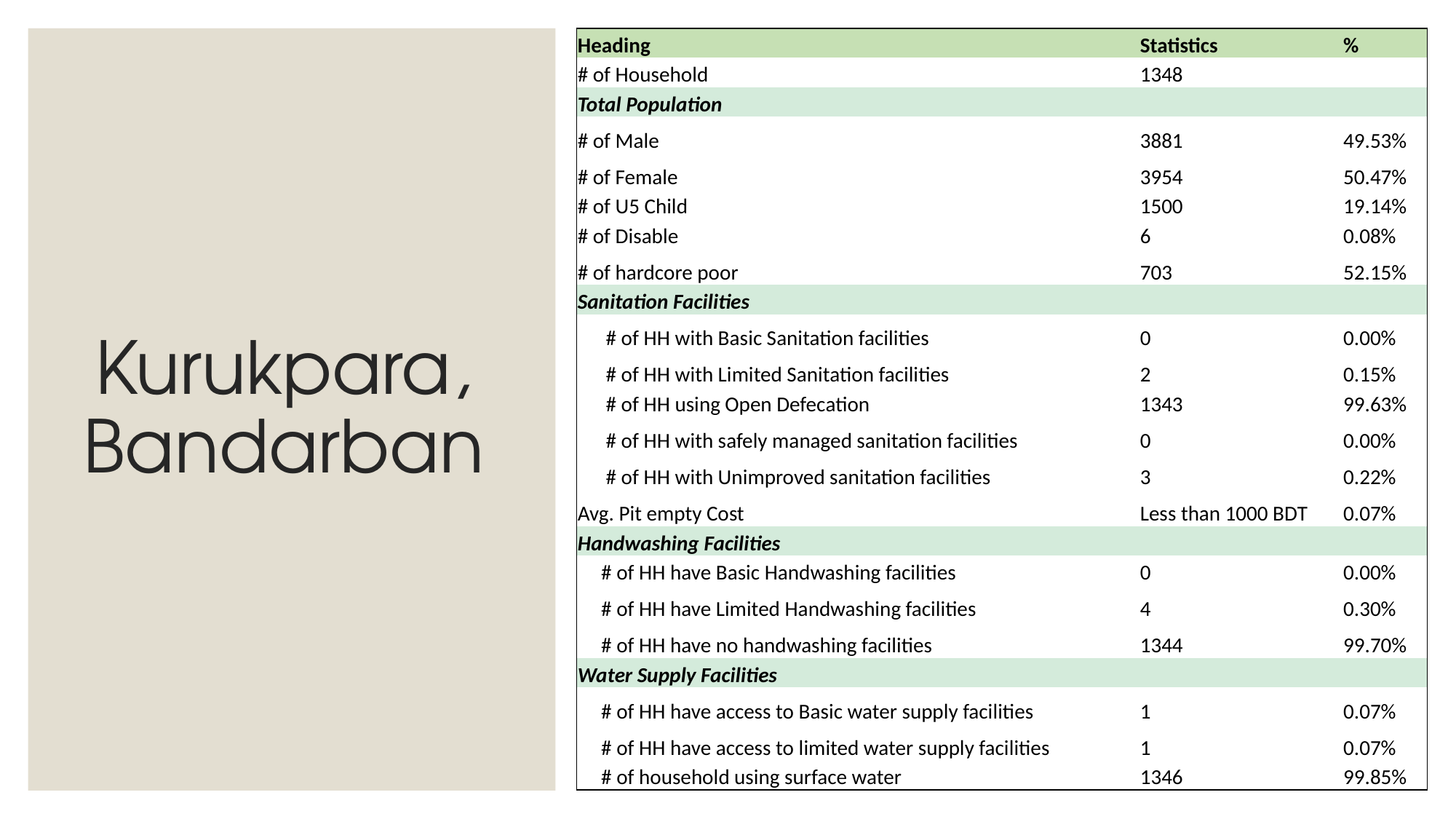

| Heading | Statistics | % |
| --- | --- | --- |
| # of Household | 1348 |  |
| Total Population |  |  |
| # of Male | 3881 | 49.53% |
| # of Female | 3954 | 50.47% |
| # of U5 Child | 1500 | 19.14% |
| # of Disable | 6 | 0.08% |
| # of hardcore poor | 703 | 52.15% |
| Sanitation Facilities |  |  |
| # of HH with Basic Sanitation facilities | 0 | 0.00% |
| # of HH with Limited Sanitation facilities | 2 | 0.15% |
| # of HH using Open Defecation | 1343 | 99.63% |
| # of HH with safely managed sanitation facilities | 0 | 0.00% |
| # of HH with Unimproved sanitation facilities | 3 | 0.22% |
| Avg. Pit empty Cost | Less than 1000 BDT | 0.07% |
| Handwashing Facilities |  |  |
| # of HH have Basic Handwashing facilities | 0 | 0.00% |
| # of HH have Limited Handwashing facilities | 4 | 0.30% |
| # of HH have no handwashing facilities | 1344 | 99.70% |
| Water Supply Facilities |  |  |
| # of HH have access to Basic water supply facilities | 1 | 0.07% |
| # of HH have access to limited water supply facilities | 1 | 0.07% |
| # of household using surface water | 1346 | 99.85% |
# Kurukpara, Bandarban